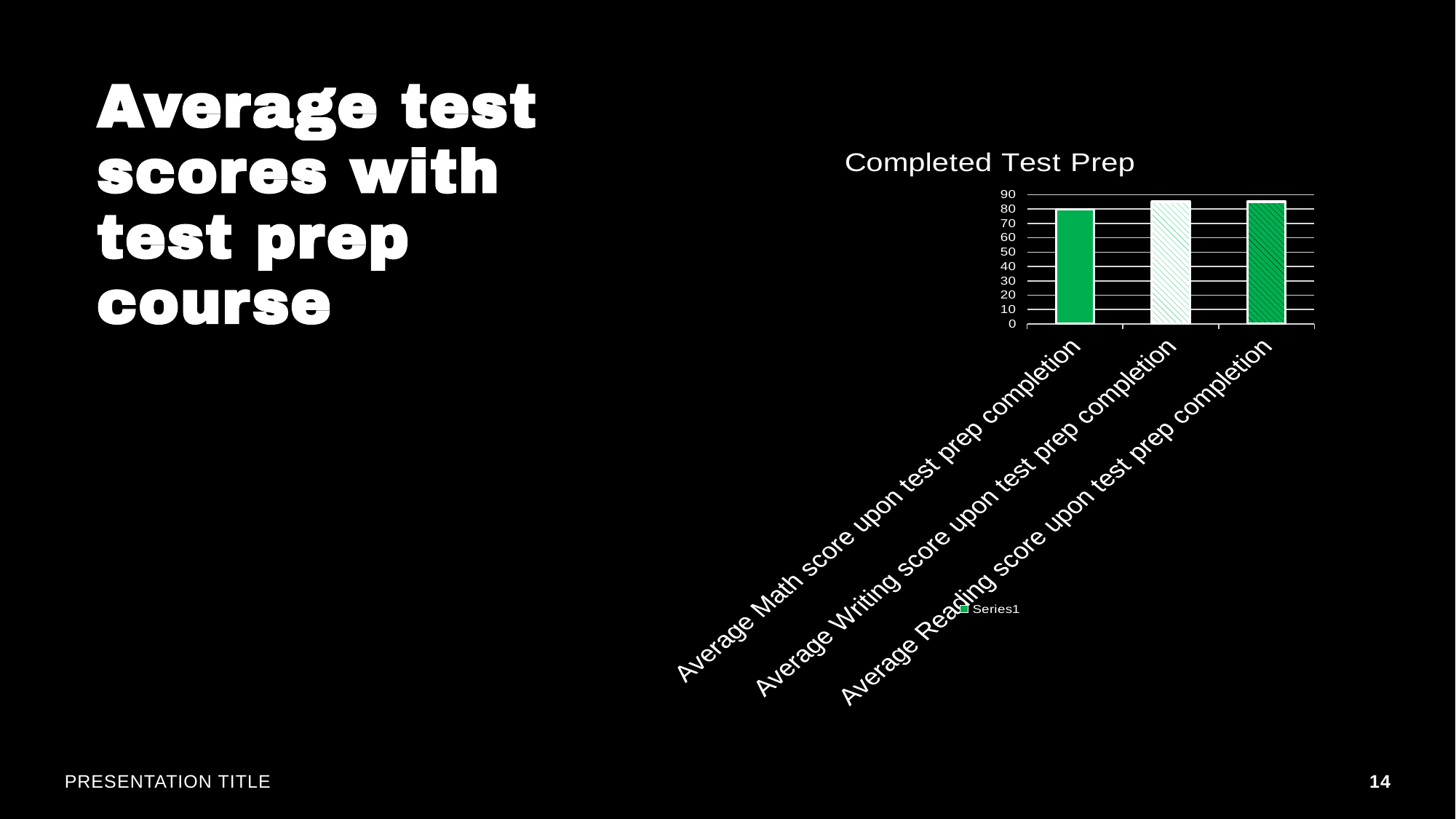

# Average test scores with test prep course

### Chart: Completed Test Prep

| Category |  |
|---|---|
| Average Math score upon test prep completion | 79.97175141242938 |
| Average Writing score upon test prep completion | 85.18361581920904 |
| Average Reading score upon test prep completion | 85.1864406779661 |
PRESENTATION TITLE
14